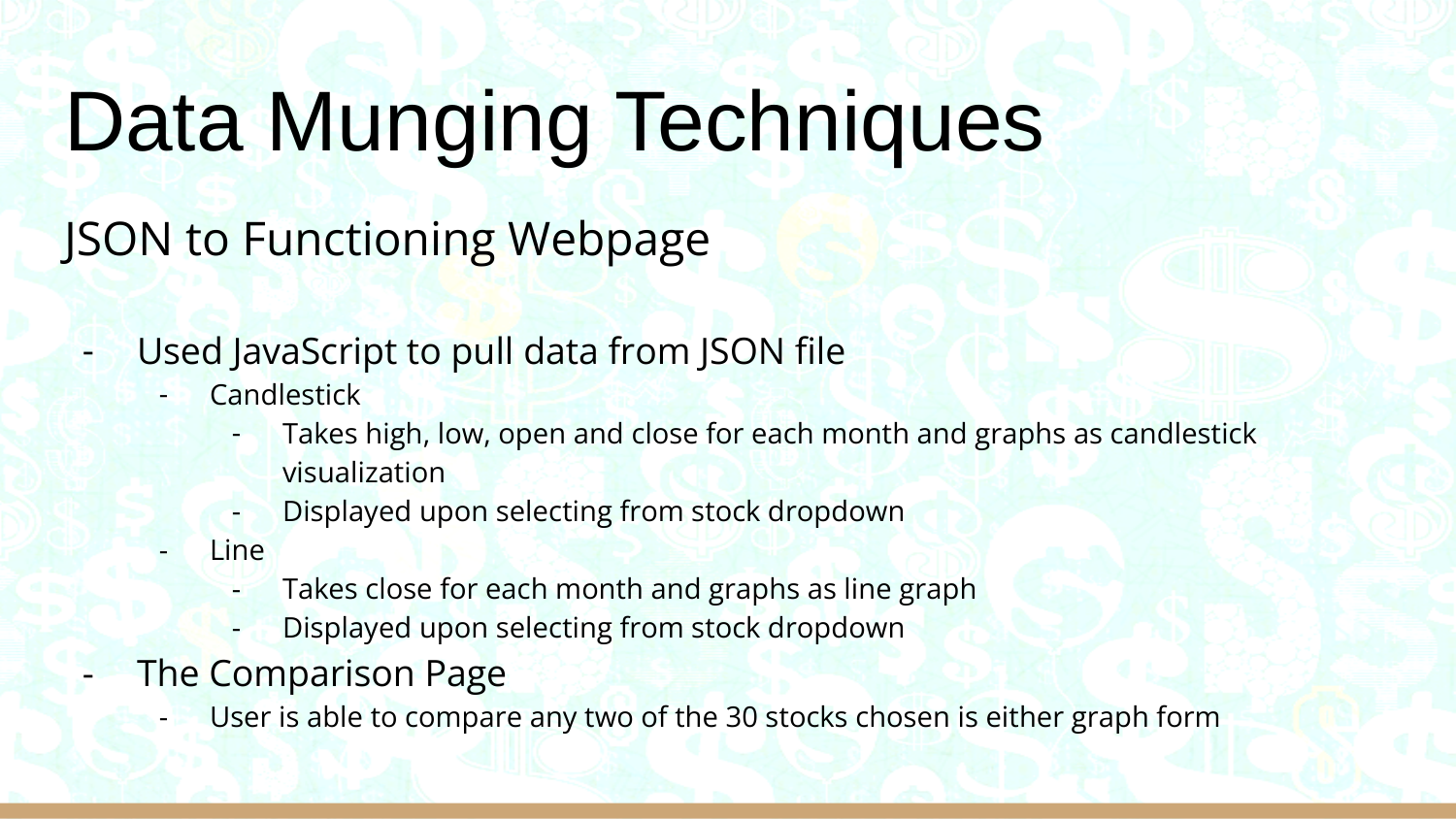

# Data Munging Techniques
JSON to Functioning Webpage

Used JavaScript to pull data from JSON file
Candlestick
Takes high, low, open and close for each month and graphs as candlestick visualization
Displayed upon selecting from stock dropdown
Line
Takes close for each month and graphs as line graph
Displayed upon selecting from stock dropdown
The Comparison Page
User is able to compare any two of the 30 stocks chosen is either graph form